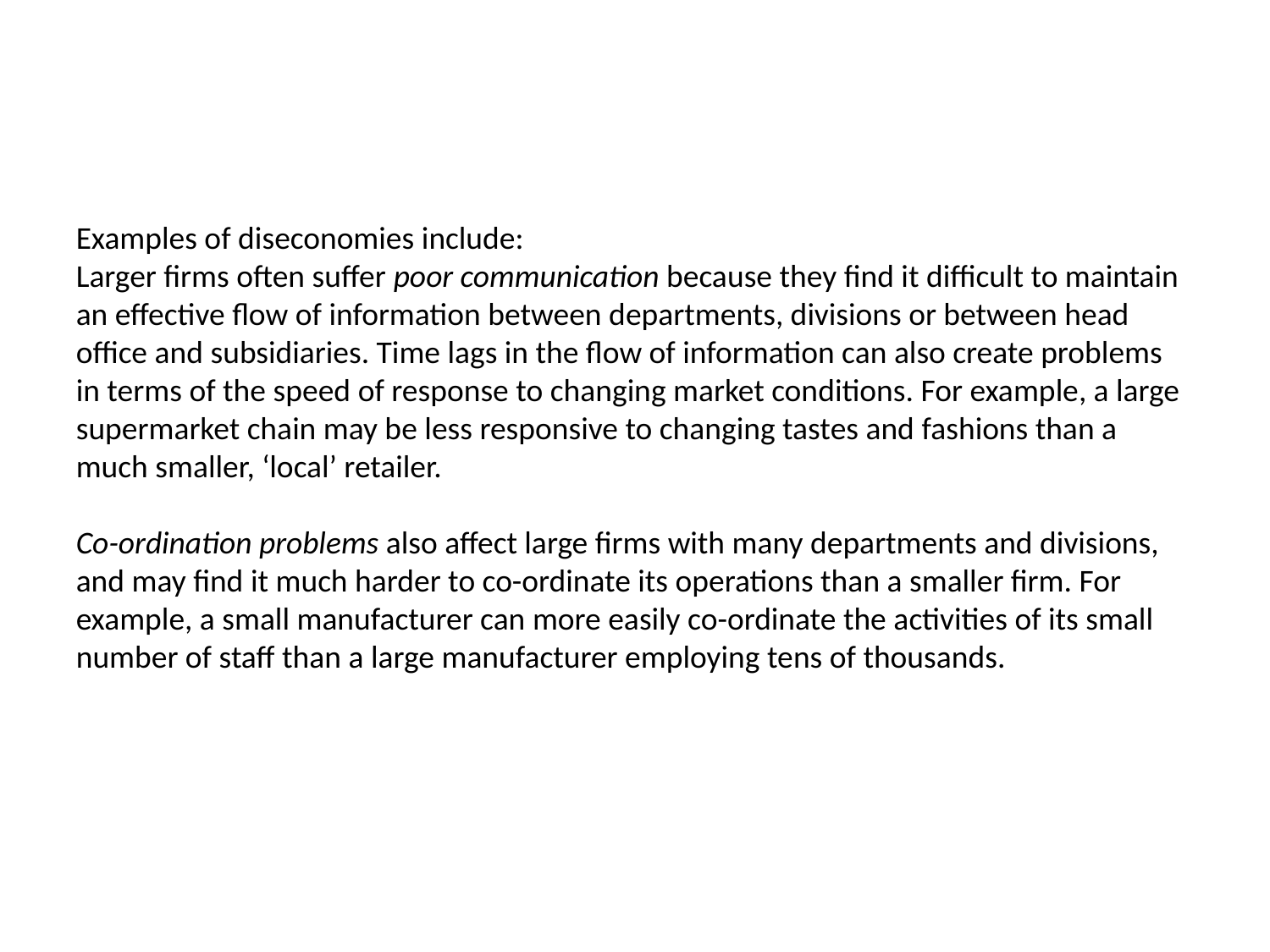

#
Examples of diseconomies include:
Larger firms often suffer poor communication because they find it difficult to maintain an effective flow of information between departments, divisions or between head office and subsidiaries. Time lags in the flow of information can also create problems in terms of the speed of response to changing market conditions. For example, a large supermarket chain may be less responsive to changing tastes and fashions than a much smaller, ‘local’ retailer.

Co-ordination problems also affect large firms with many departments and divisions, and may find it much harder to co-ordinate its operations than a smaller firm. For example, a small manufacturer can more easily co-ordinate the activities of its small number of staff than a large manufacturer employing tens of thousands.